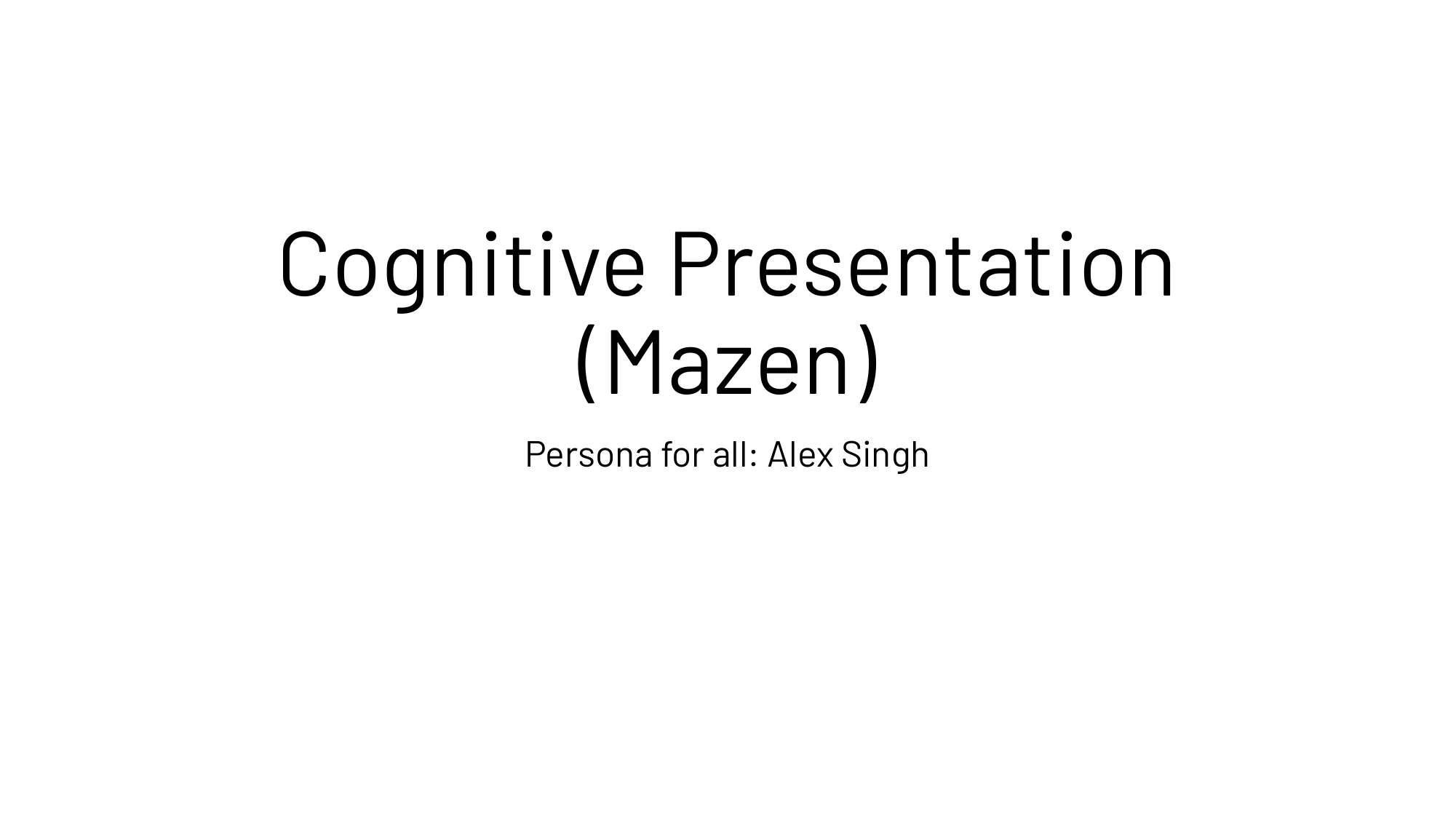

# Cognitive Presentation (Mazen)
Persona for all: Alex Singh